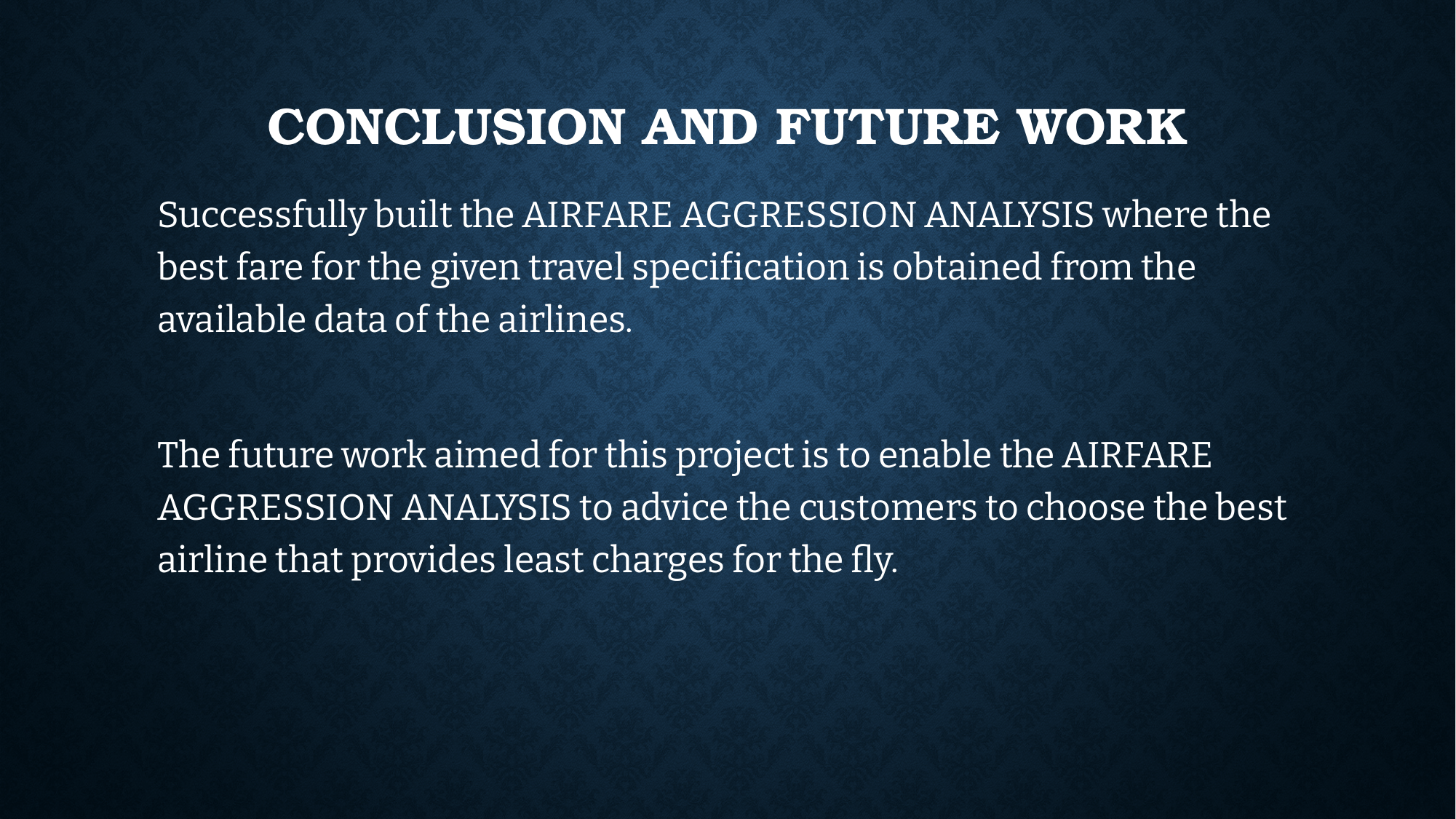

# Conclusion and future work
Successfully built the AIRFARE AGGRESSION ANALYSIS where the best fare for the given travel specification is obtained from the available data of the airlines.

The future work aimed for this project is to enable the AIRFARE AGGRESSION ANALYSIS to advice the customers to choose the best airline that provides least charges for the fly.